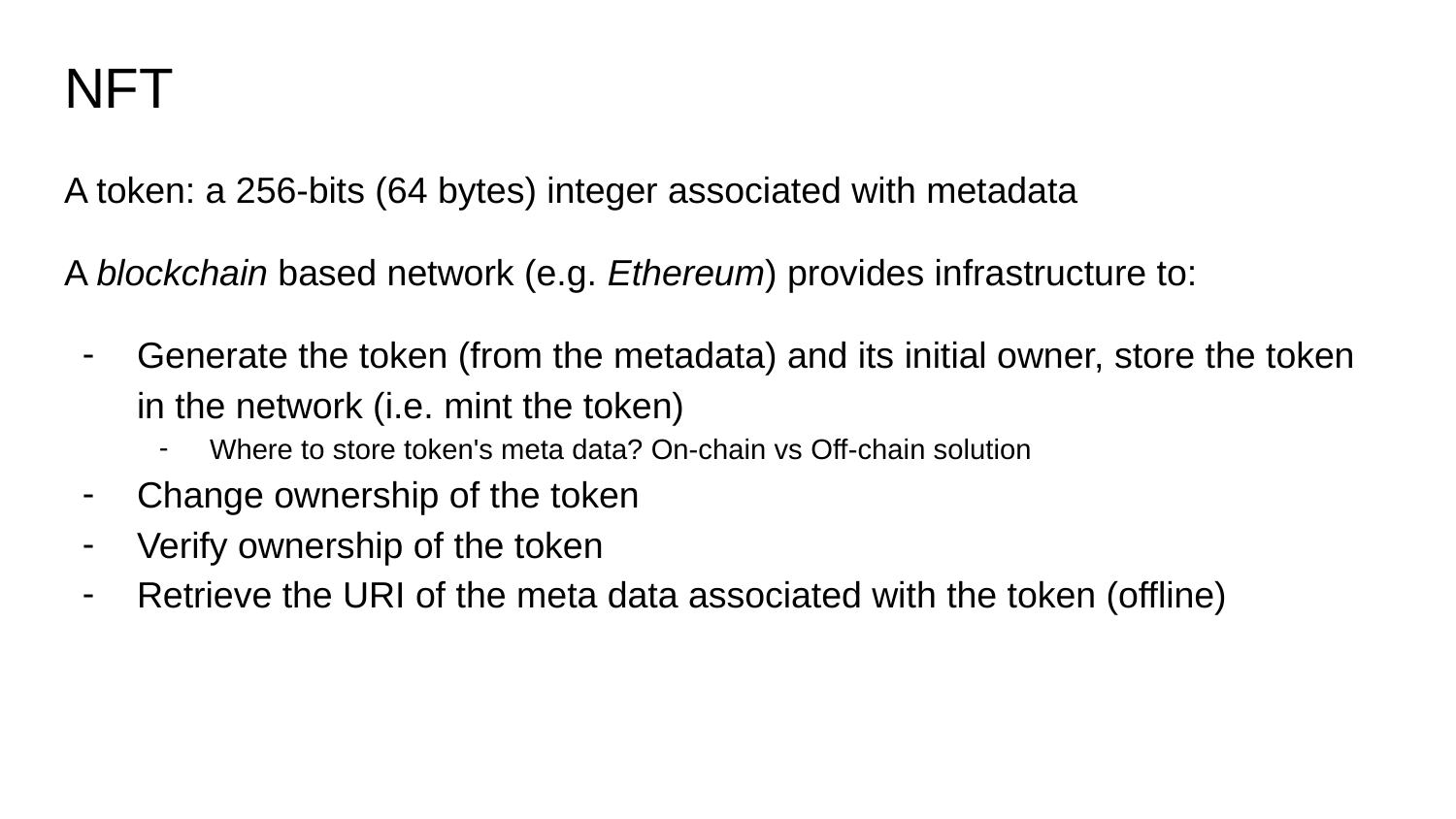

# NFT
A token: a 256-bits (64 bytes) integer associated with metadata
A blockchain based network (e.g. Ethereum) provides infrastructure to:
Generate the token (from the metadata) and its initial owner, store the token in the network (i.e. mint the token)
Where to store token's meta data? On-chain vs Off-chain solution
Change ownership of the token
Verify ownership of the token
Retrieve the URI of the meta data associated with the token (offline)